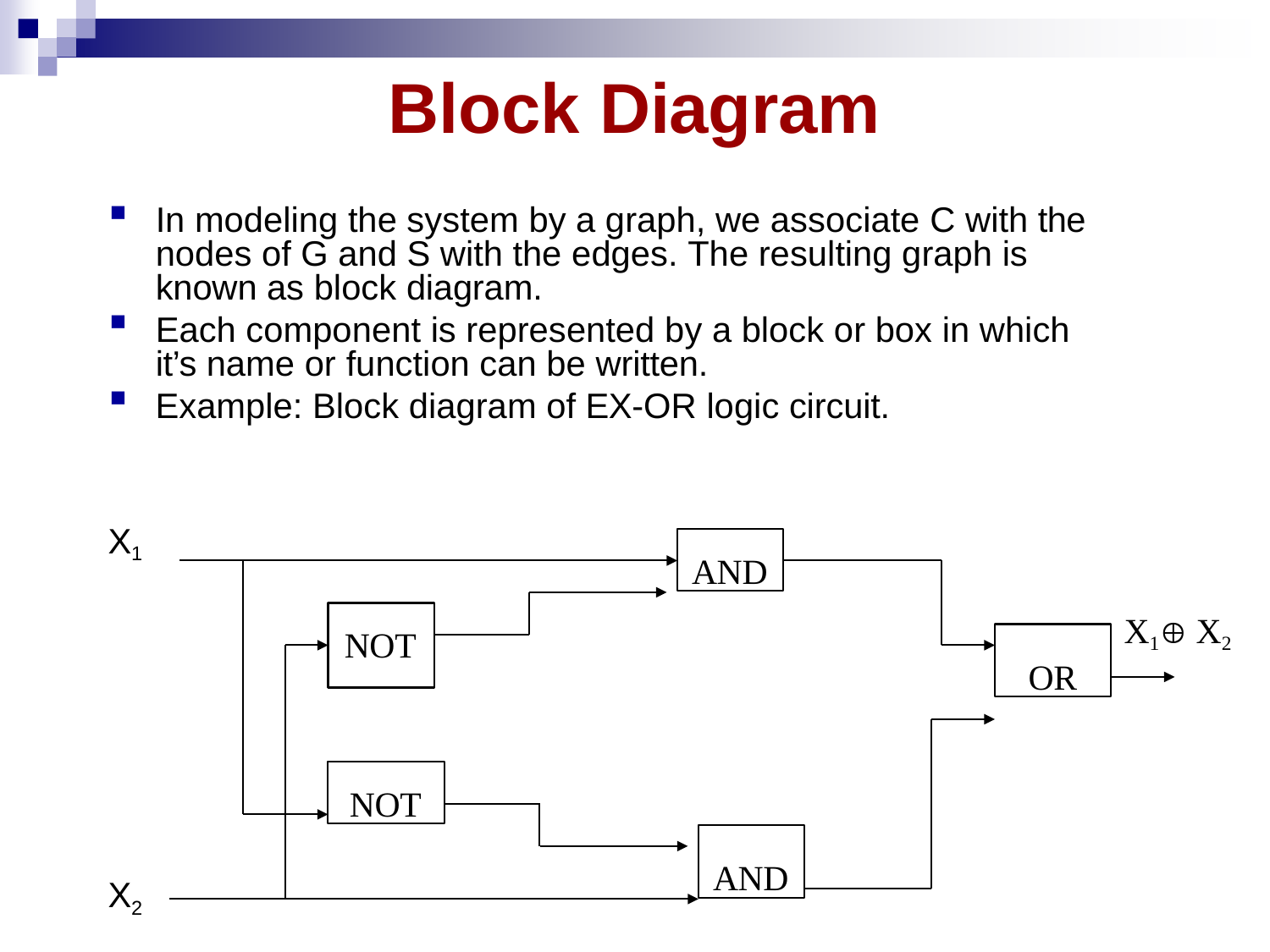

# Block Diagram
In modeling the system by a graph, we associate C with the nodes of G and S with the edges. The resulting graph is known as block diagram.
Each component is represented by a block or box in which it’s name or function can be written.
Example: Block diagram of EX-OR logic circuit.
X1
AND

X1⊕ X2
NOT
OR

NOT
AND
X2